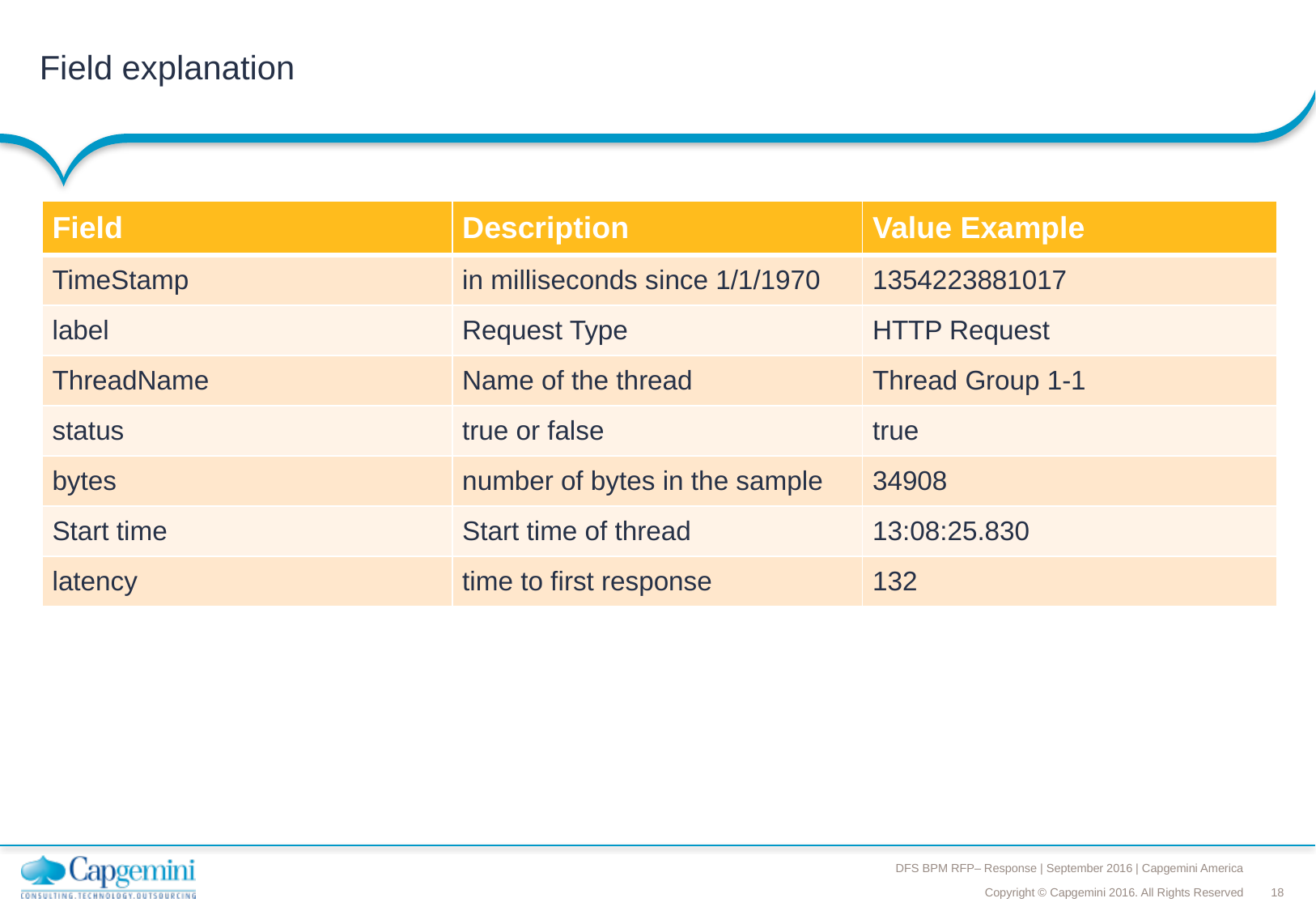

# Field explanation
| Field | Description | Value Example |
| --- | --- | --- |
| TimeStamp | in milliseconds since 1/1/1970 | 1354223881017 |
| label | Request Type | HTTP Request |
| ThreadName | Name of the thread | Thread Group 1-1 |
| status | true or false | true |
| bytes | number of bytes in the sample | 34908 |
| Start time | Start time of thread | 13:08:25.830 |
| latency | time to first response | 132 |